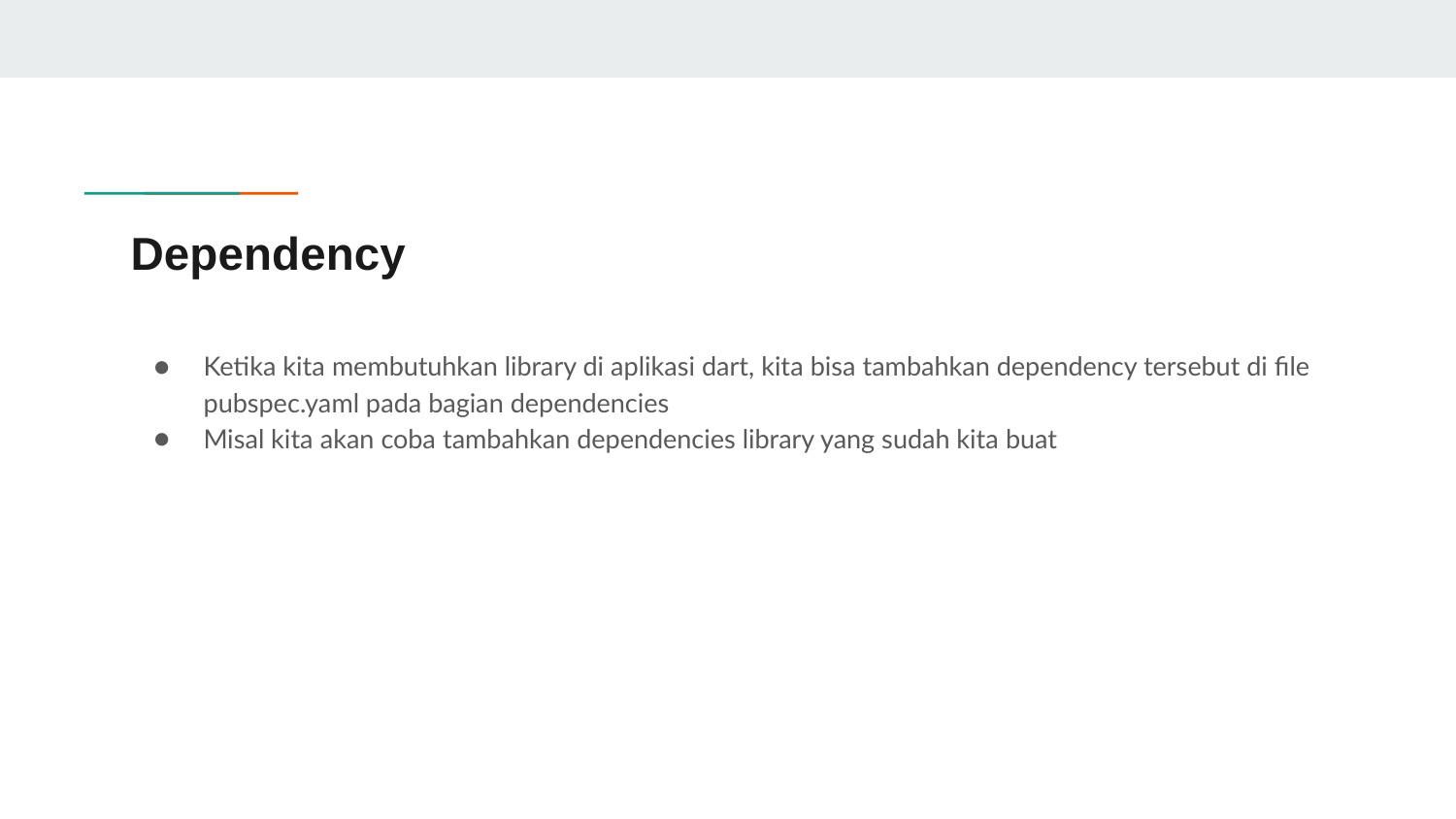

# Dependency
Ketika kita membutuhkan library di aplikasi dart, kita bisa tambahkan dependency tersebut di file pubspec.yaml pada bagian dependencies
Misal kita akan coba tambahkan dependencies library yang sudah kita buat